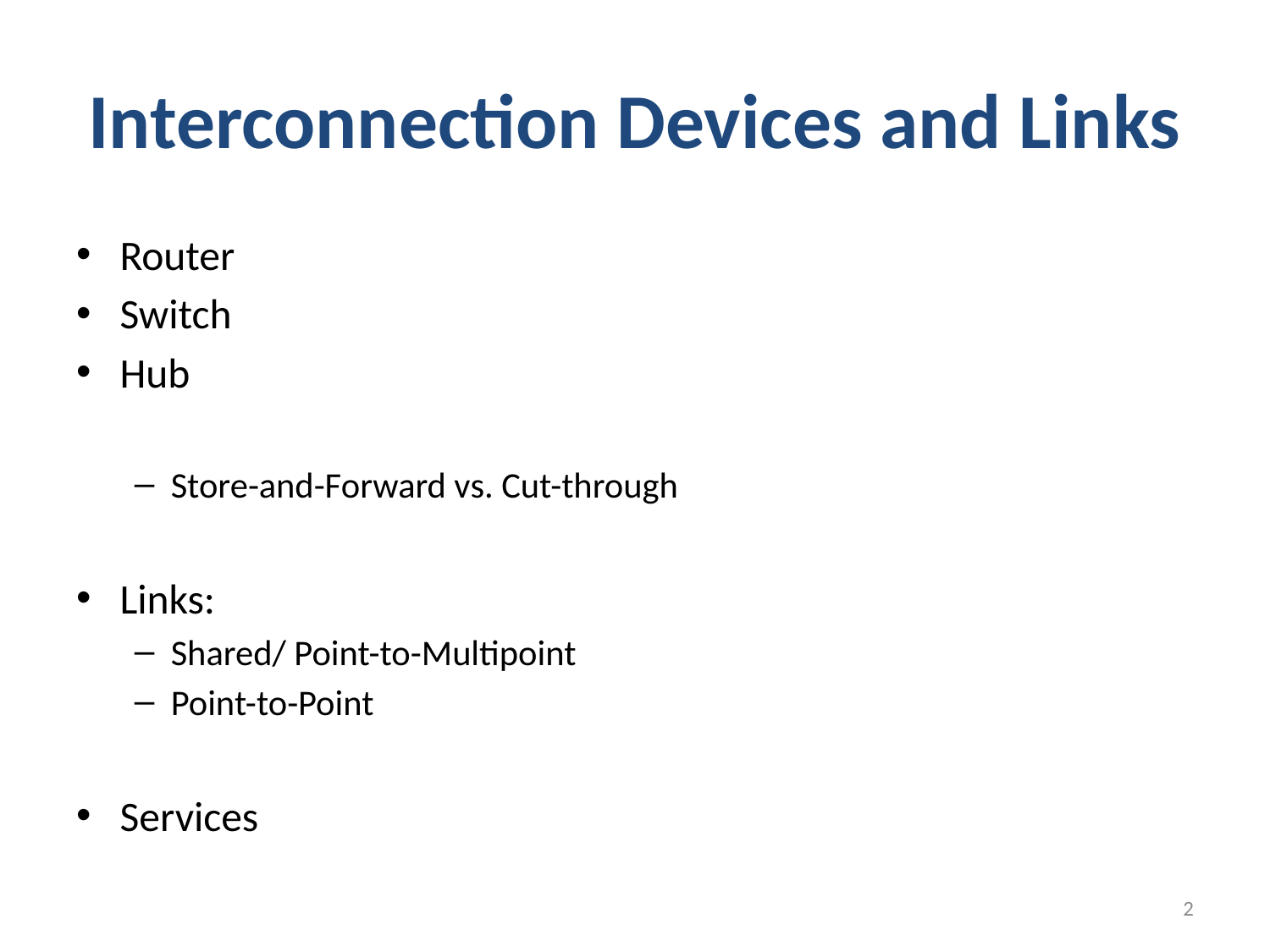

# Interconnection Devices and Links
Router
Switch
Hub

Store-and-Forward vs. Cut-through

Links:
Shared/ Point-to-Multipoint
Point-to-Point

Services

2